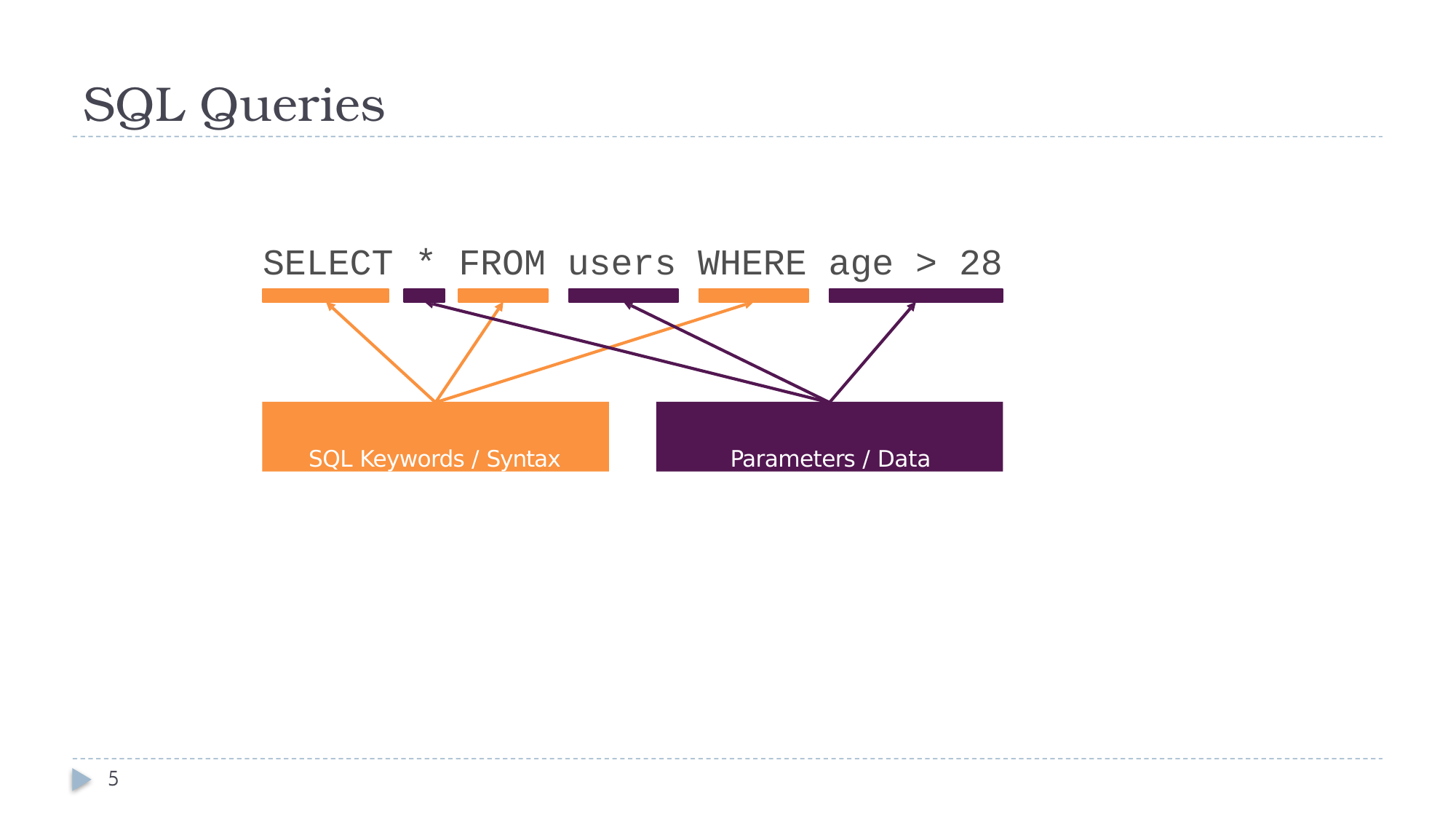

# SQL Queries
SELECT * FROM users WHERE age > 28

SQL Keywords / Syntax

Parameters / Data
5